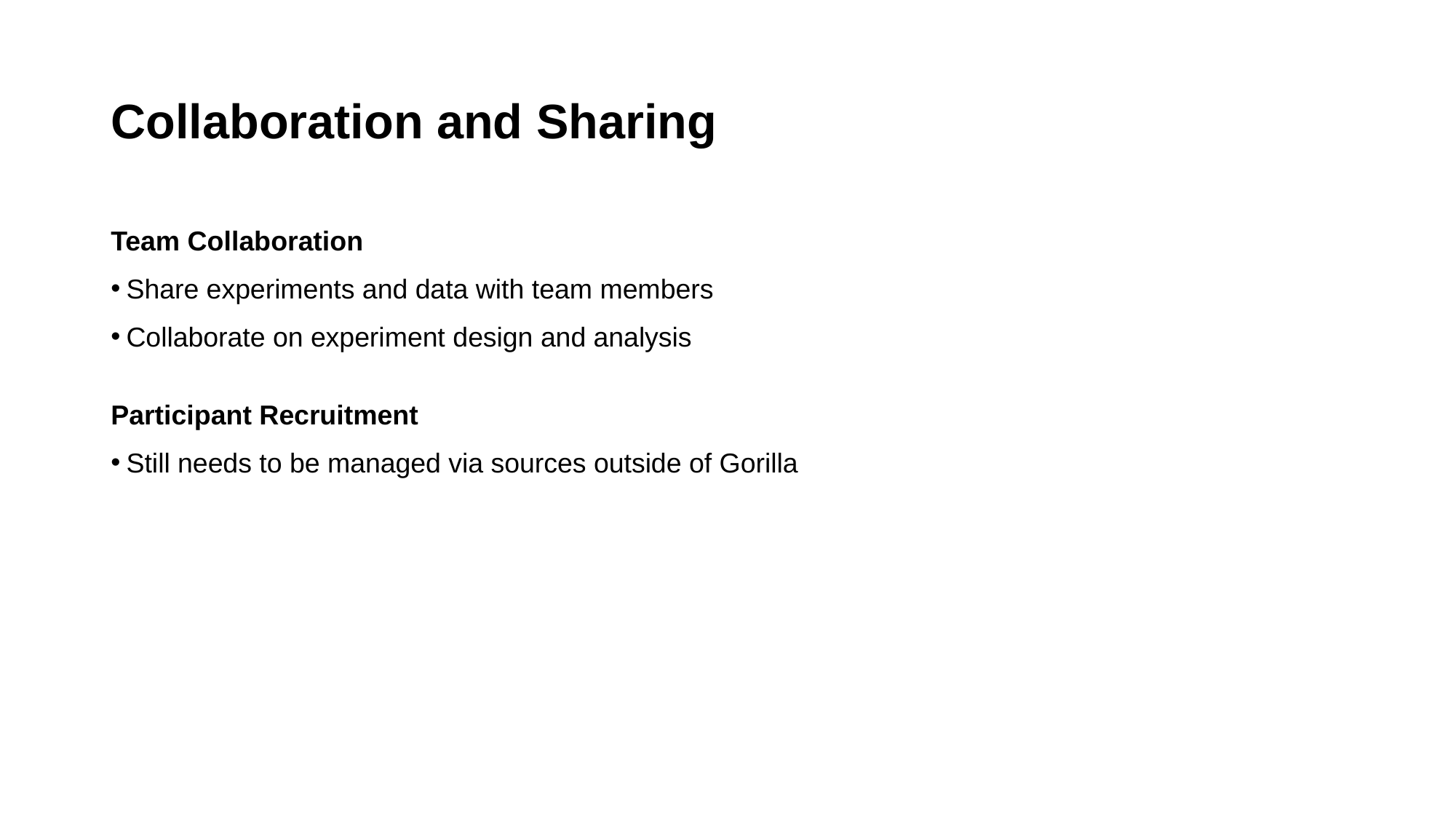

# Collaboration and Sharing
Team Collaboration
Share experiments and data with team members
Collaborate on experiment design and analysis
Participant Recruitment
Still needs to be managed via sources outside of Gorilla